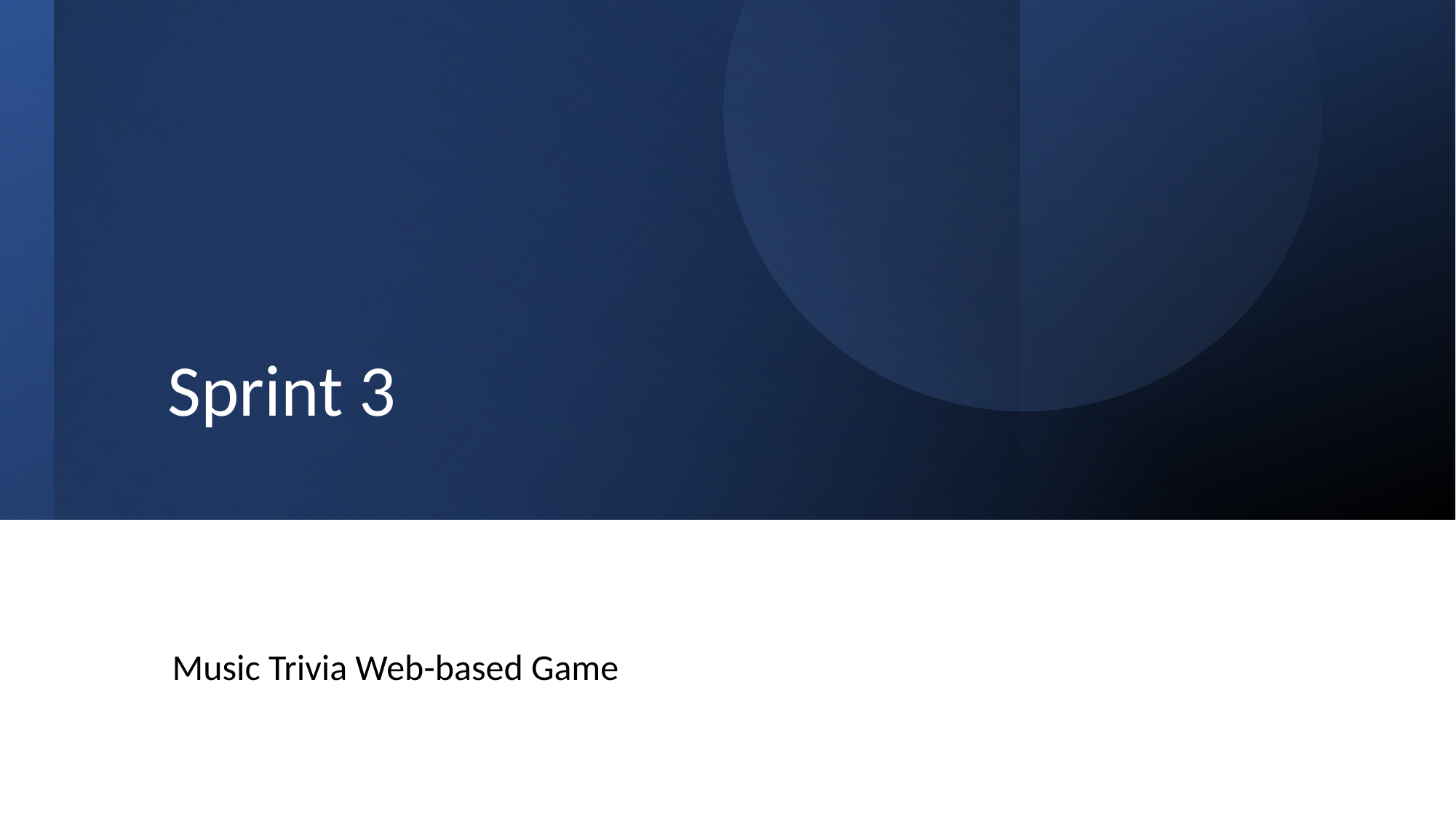

# Sprint 3
Music Trivia Web-based Game